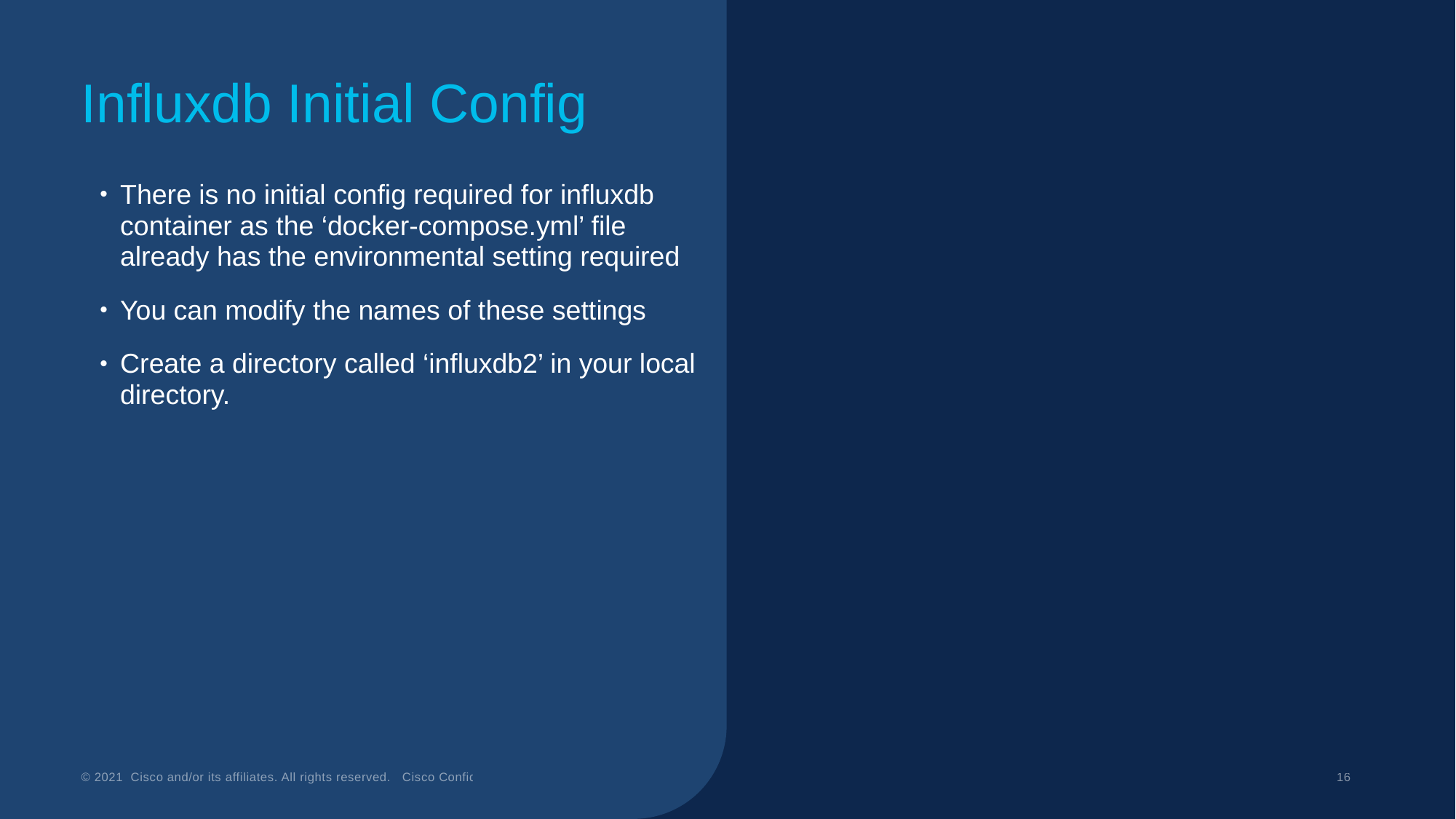

# Influxdb Initial Config
There is no initial config required for influxdb container as the ‘docker-compose.yml’ file already has the environmental setting required
You can modify the names of these settings
Create a directory called ‘influxdb2’ in your local directory.